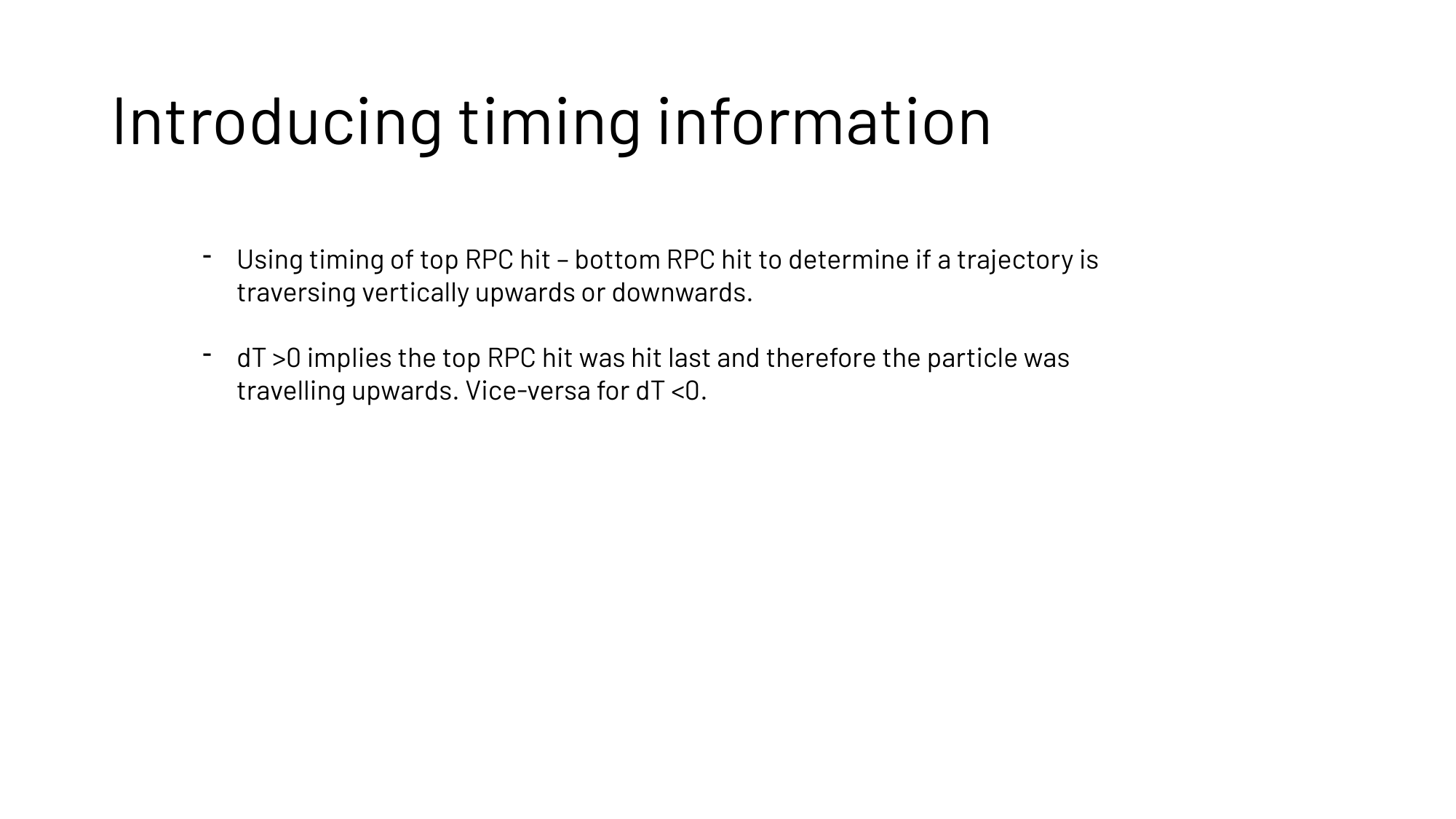

# Introducing timing information
Using timing of top RPC hit – bottom RPC hit to determine if a trajectory is traversing vertically upwards or downwards.

dT >0 implies the top RPC hit was hit last and therefore the particle was travelling upwards. Vice-versa for dT <0.